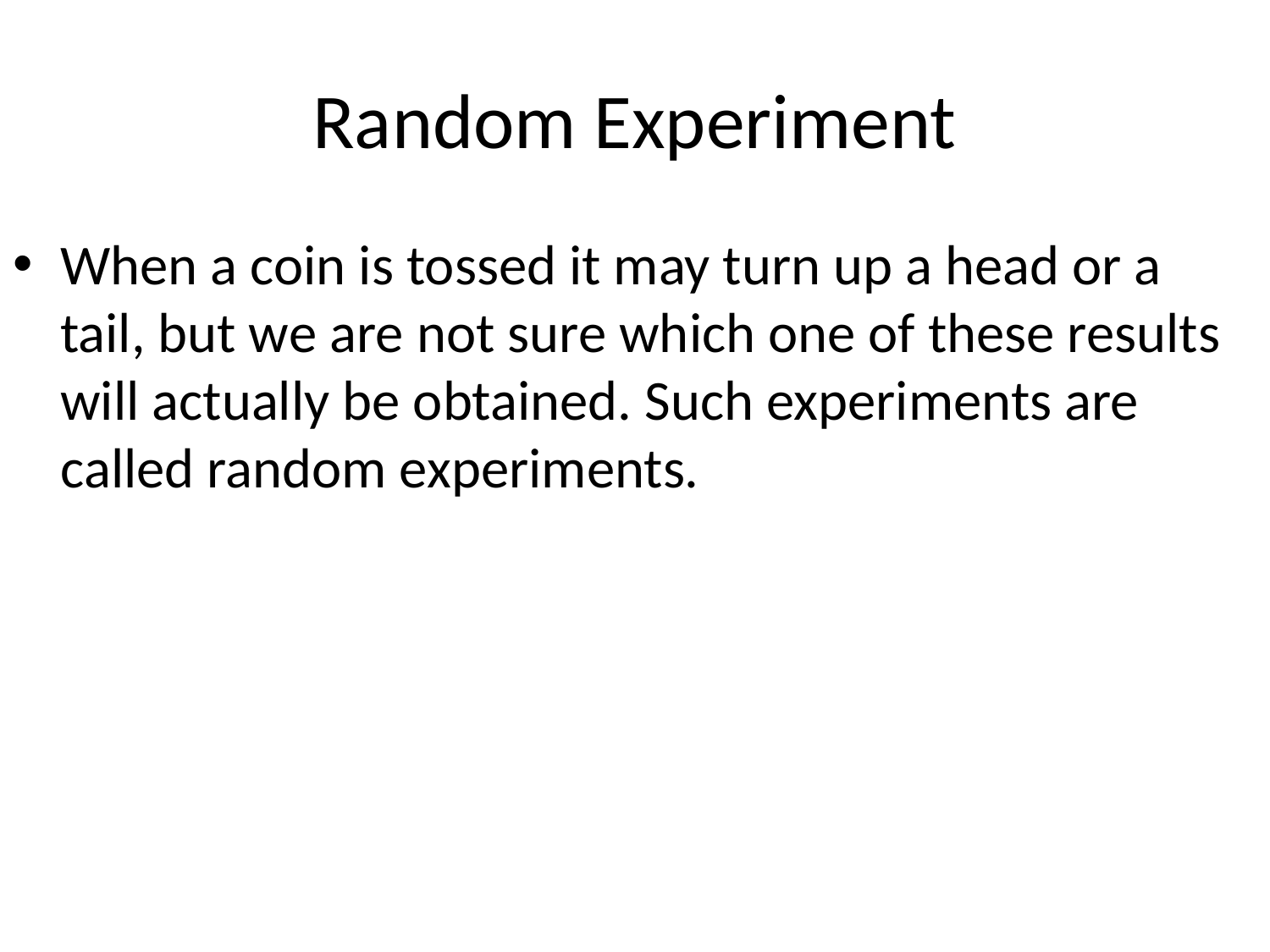

# Random Experiment
When a coin is tossed it may turn up a head or a tail, but we are not sure which one of these results will actually be obtained. Such experiments are called random experiments.